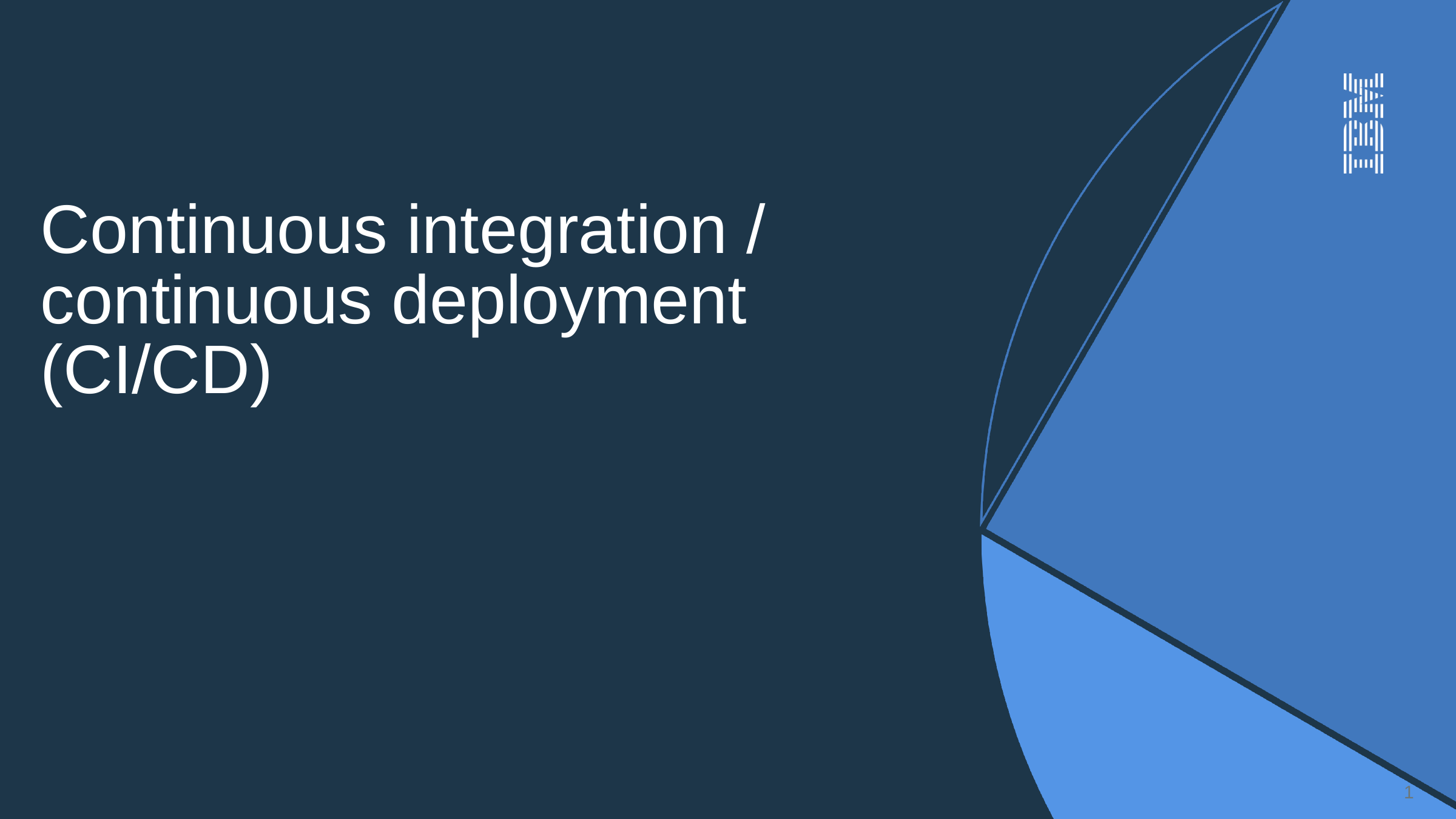

# Continuous integration / continuous deployment (CI/CD)
1